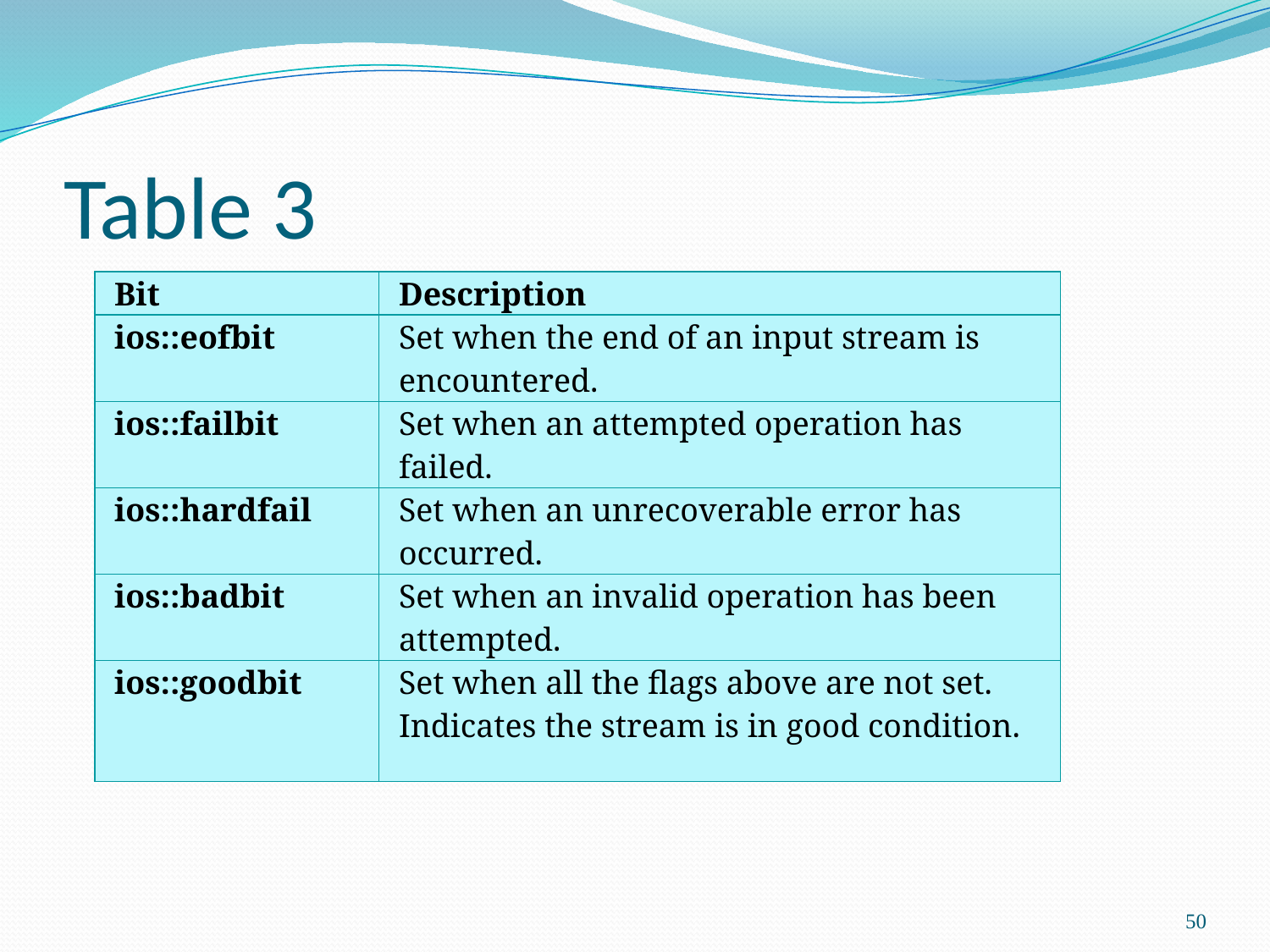

# Table 3
| Bit | Description |
| --- | --- |
| ios::eofbit | Set when the end of an input stream is encountered. |
| ios::failbit | Set when an attempted operation has failed. |
| ios::hardfail | Set when an unrecoverable error has occurred. |
| ios::badbit | Set when an invalid operation has been attempted. |
| ios::goodbit | Set when all the flags above are not set. Indicates the stream is in good condition. |
50